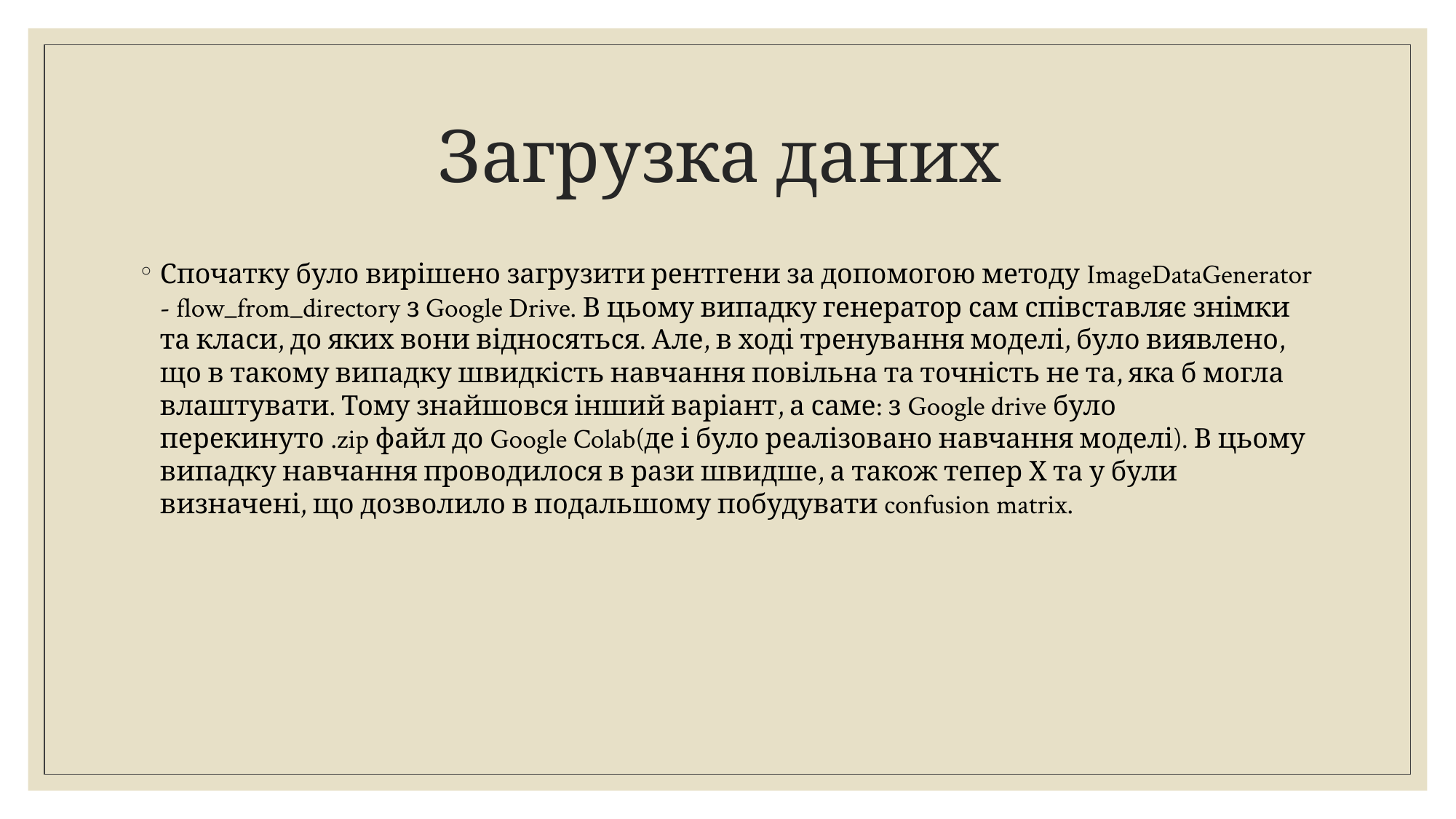

# Загрузка даних
Спочатку було вирішено загрузити рентгени за допомогою методу ImageDataGenerator - flow_from_directory з Google Drive. В цьому випадку генератор сам співставляє знімки та класи, до яких вони відносяться. Але, в ході тренування моделі, було виявлено, що в такому випадку швидкість навчання повільна та точність не та, яка б могла влаштувати. Тому знайшовся інший варіант, а саме: з Google drive було перекинуто .zip файл до Google Colab(де і було реалізовано навчання моделі). В цьому випадку навчання проводилося в рази швидше, а також тепер Х та у були визначені, що дозволило в подальшому побудувати confusion matrix.